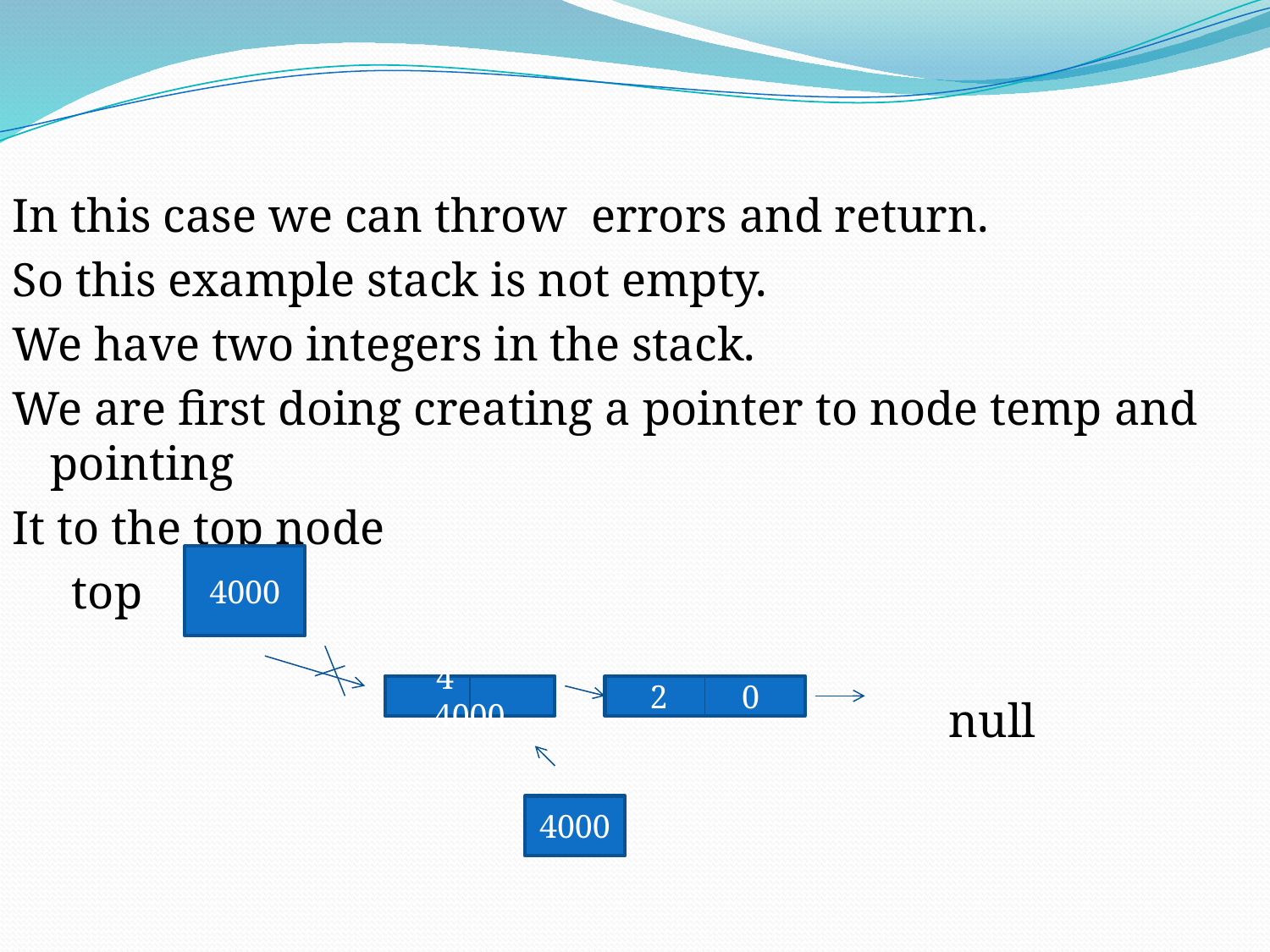

In this case we can throw  errors and return.
So this example stack is not empty.
We have two integers in the stack.
We are first doing creating a pointer to node temp and pointing
It to the top node
     top

                                                                               null

4000
4       4000
2         0
4000